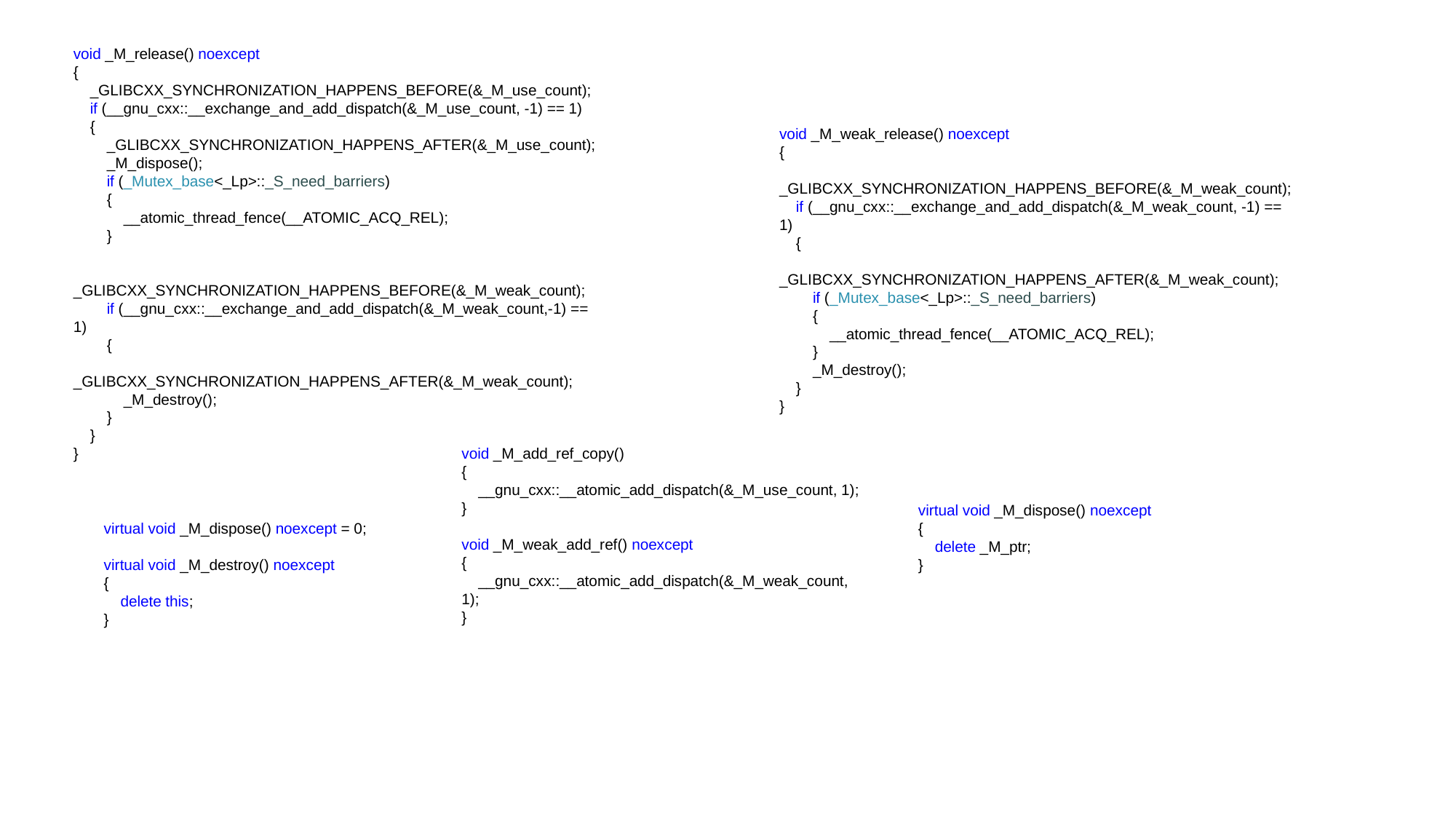

void _M_release() noexcept
{
    _GLIBCXX_SYNCHRONIZATION_HAPPENS_BEFORE(&_M_use_count);
    if (__gnu_cxx::__exchange_and_add_dispatch(&_M_use_count, -1) == 1)
    {
        _GLIBCXX_SYNCHRONIZATION_HAPPENS_AFTER(&_M_use_count);
        _M_dispose();
        if (_Mutex_base<_Lp>::_S_need_barriers)
        {
            __atomic_thread_fence(__ATOMIC_ACQ_REL);
        }

        _GLIBCXX_SYNCHRONIZATION_HAPPENS_BEFORE(&_M_weak_count);
        if (__gnu_cxx::__exchange_and_add_dispatch(&_M_weak_count,-1) == 1)
        {
            _GLIBCXX_SYNCHRONIZATION_HAPPENS_AFTER(&_M_weak_count);
            _M_destroy();
        }
    }
}
void _M_weak_release() noexcept
{
    _GLIBCXX_SYNCHRONIZATION_HAPPENS_BEFORE(&_M_weak_count);
    if (__gnu_cxx::__exchange_and_add_dispatch(&_M_weak_count, -1) == 1)
    {
        _GLIBCXX_SYNCHRONIZATION_HAPPENS_AFTER(&_M_weak_count);
        if (_Mutex_base<_Lp>::_S_need_barriers)
        {
            __atomic_thread_fence(__ATOMIC_ACQ_REL);
        }
        _M_destroy();
    }
}
void _M_add_ref_copy()
{
    __gnu_cxx::__atomic_add_dispatch(&_M_use_count, 1);
}

void _M_weak_add_ref() noexcept
{
    __gnu_cxx::__atomic_add_dispatch(&_M_weak_count, 1);
}

virtual void _M_dispose() noexcept
{
    delete _M_ptr;
}
virtual void _M_dispose() noexcept = 0;

virtual void _M_destroy() noexcept
{
    delete this;
}